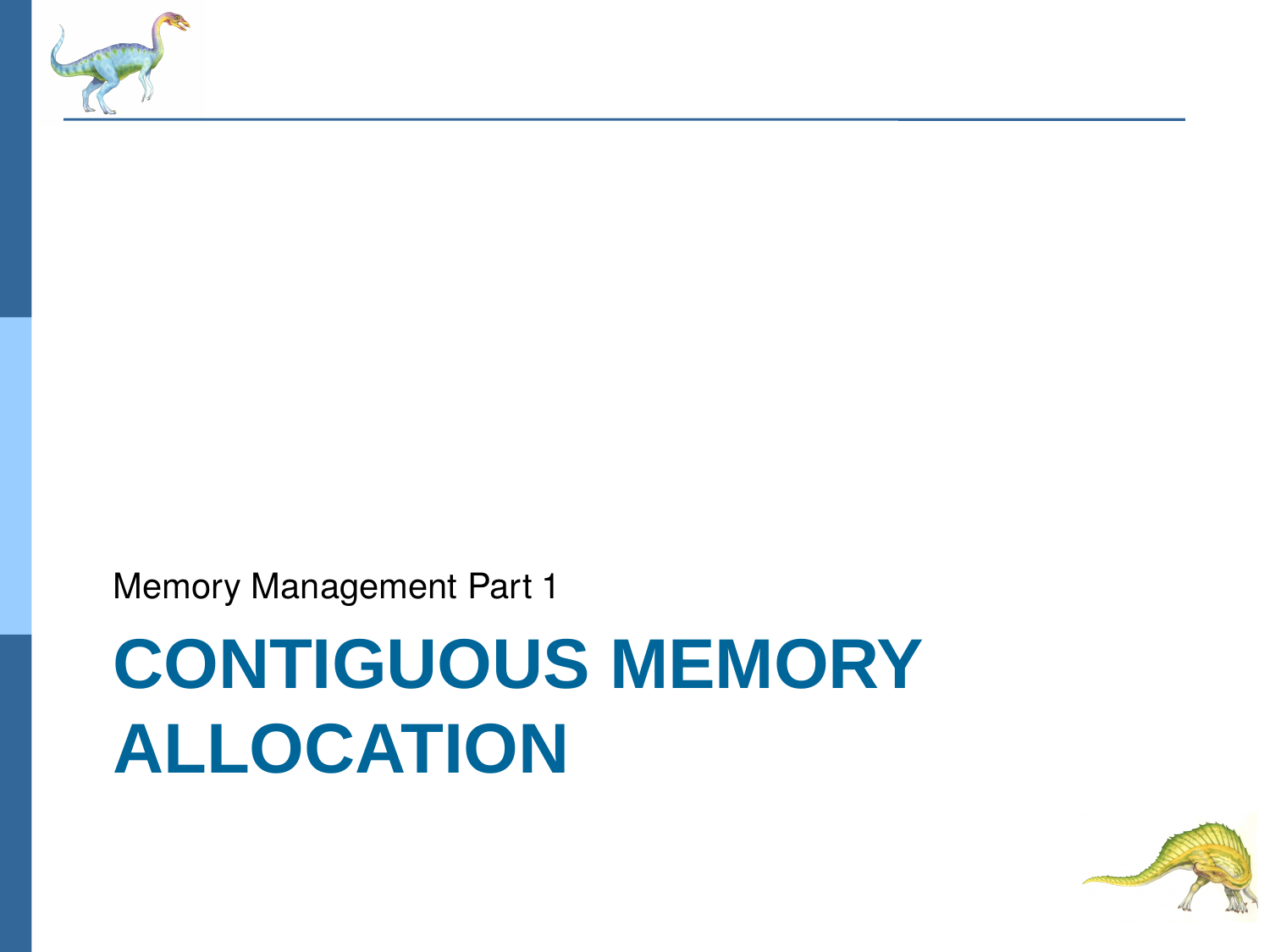

Memory Management Part 1
# Contiguous Memory Allocation